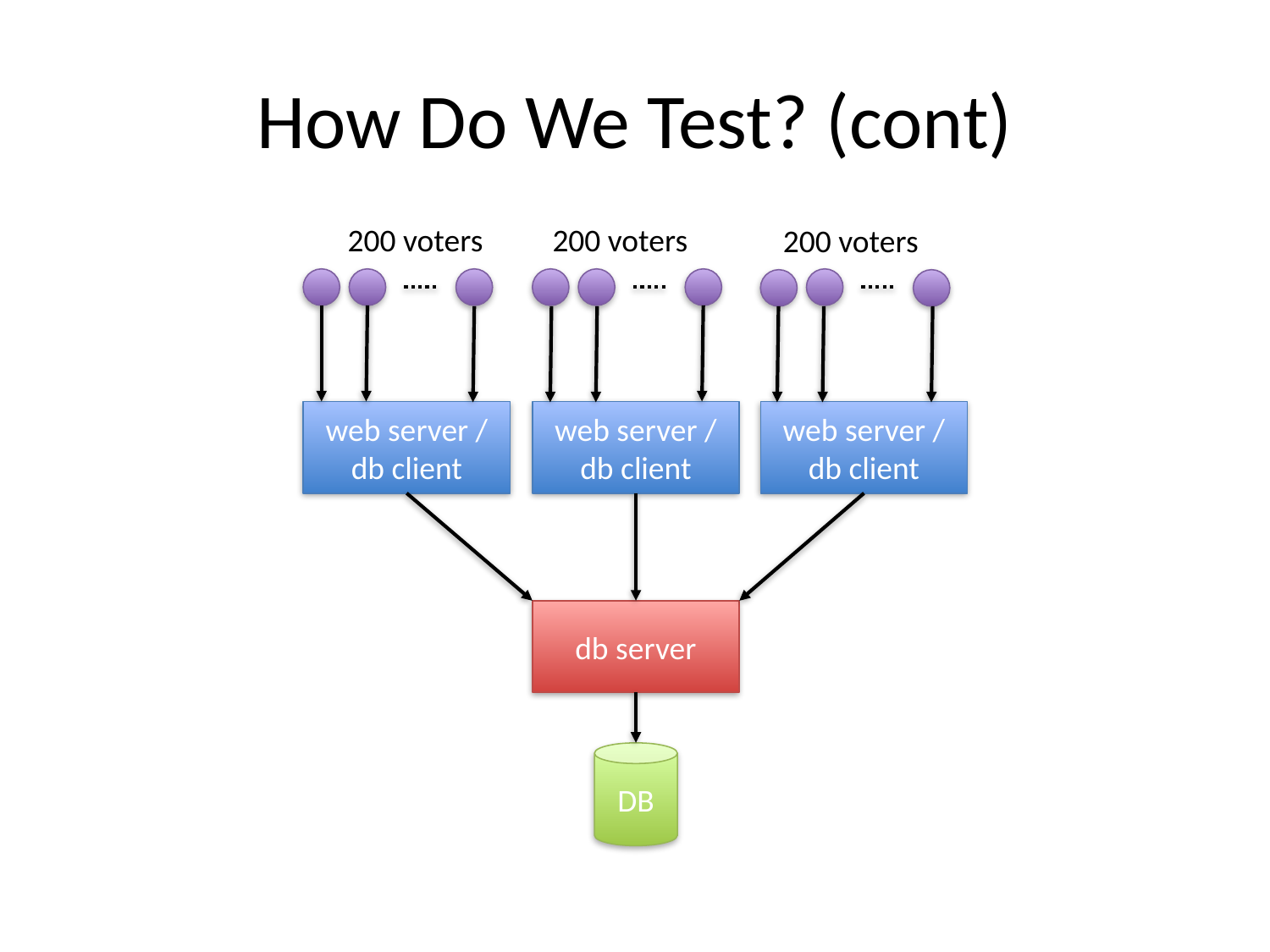

# How Do We Test? (cont)
200 voters
200 voters
200 voters

web server /
db client
web server /
db client
web server /
db client
db server
DB